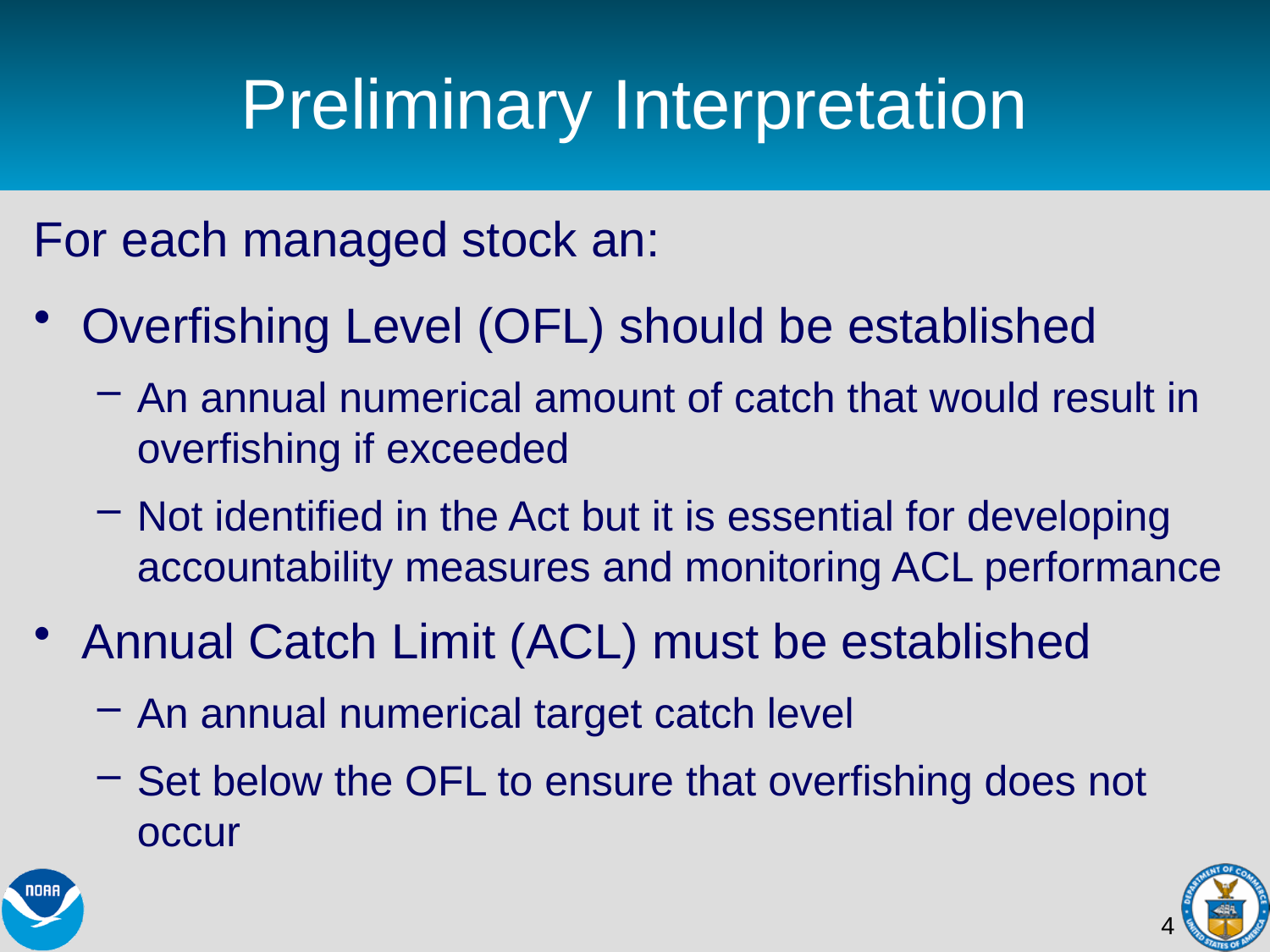

# Preliminary Interpretation
For each managed stock an:
Overfishing Level (OFL) should be established
An annual numerical amount of catch that would result in overfishing if exceeded
Not identified in the Act but it is essential for developing accountability measures and monitoring ACL performance
Annual Catch Limit (ACL) must be established
An annual numerical target catch level
Set below the OFL to ensure that overfishing does not occur